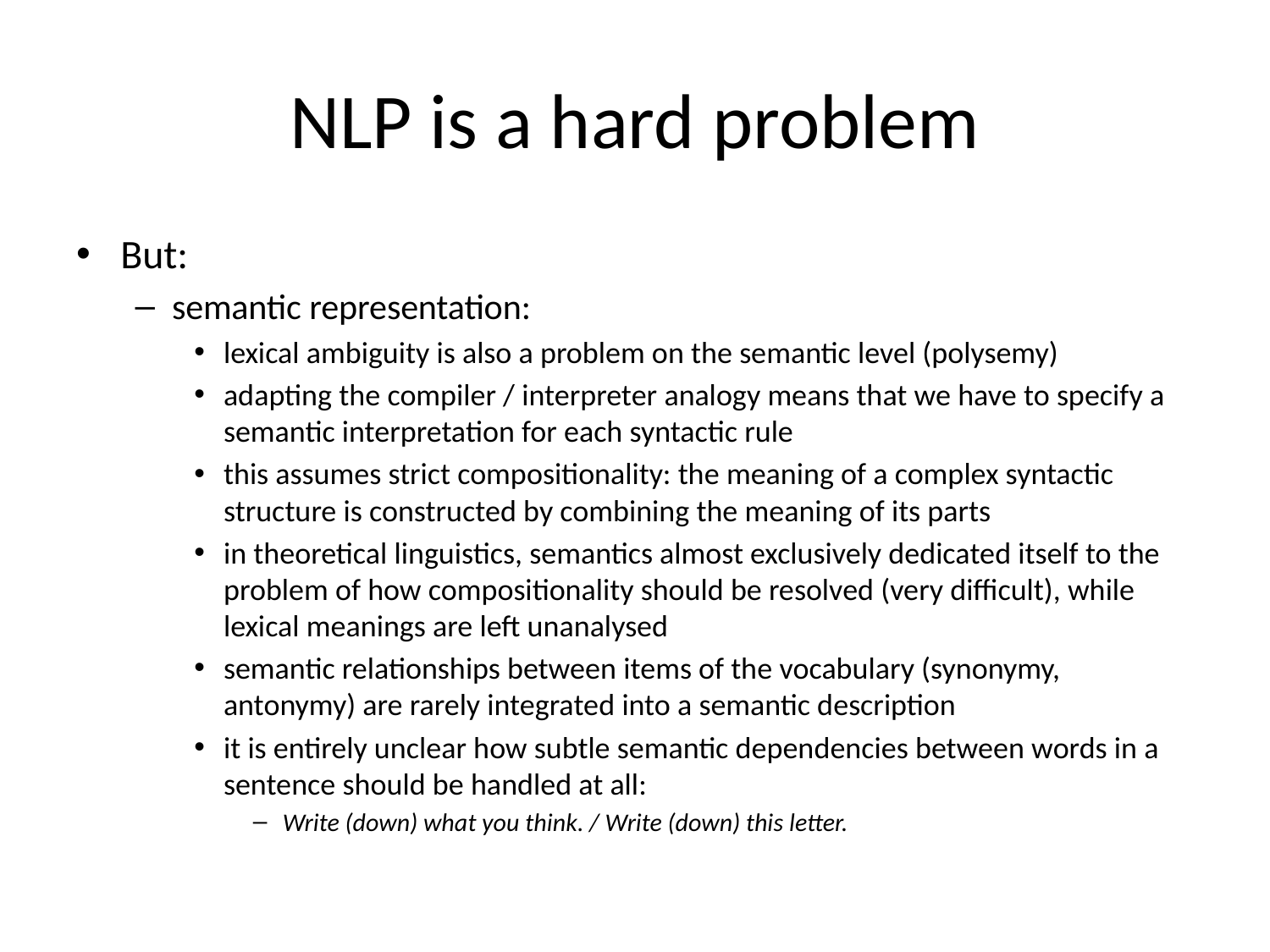

# NLP is a hard problem
But:
semantic representation:
lexical ambiguity is also a problem on the semantic level (polysemy)
adapting the compiler / interpreter analogy means that we have to specify a semantic interpretation for each syntactic rule
this assumes strict compositionality: the meaning of a complex syntactic structure is constructed by combining the meaning of its parts
in theoretical linguistics, semantics almost exclusively dedicated itself to the problem of how compositionality should be resolved (very difficult), while lexical meanings are left unanalysed
semantic relationships between items of the vocabulary (synonymy, antonymy) are rarely integrated into a semantic description
it is entirely unclear how subtle semantic dependencies between words in a sentence should be handled at all:
Write (down) what you think. / Write (down) this letter.